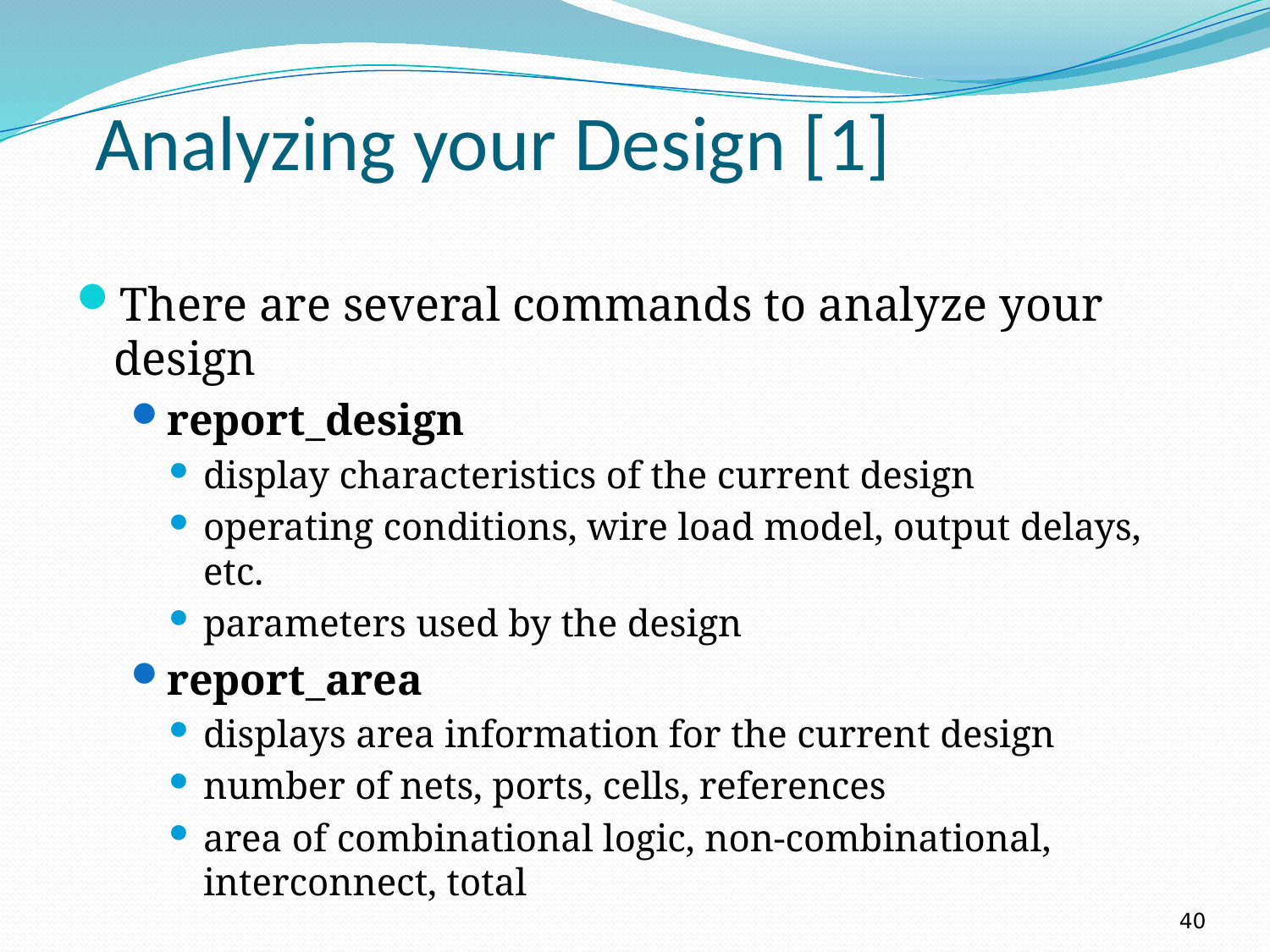

# Analyzing your Design [1]
There are several commands to analyze your design
report_design
display characteristics of the current design
operating conditions, wire load model, output delays, etc.
parameters used by the design
report_area
displays area information for the current design
number of nets, ports, cells, references
area of combinational logic, non-combinational, interconnect, total

40